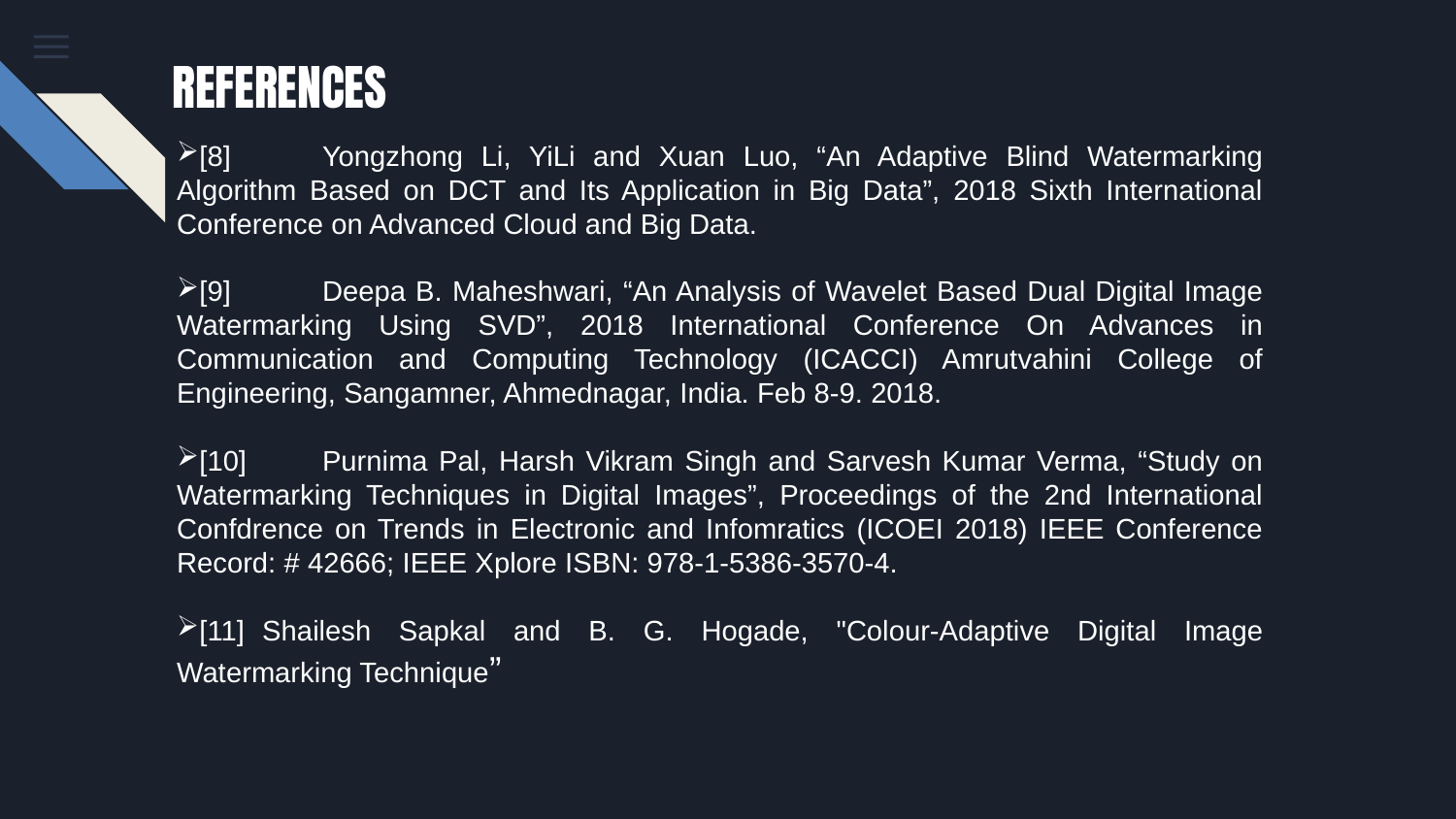

REFERENCES
[8]	Yongzhong Li, YiLi and Xuan Luo, “An Adaptive Blind Watermarking Algorithm Based on DCT and Its Application in Big Data”, 2018 Sixth International Conference on Advanced Cloud and Big Data.

[9]	Deepa B. Maheshwari, “An Analysis of Wavelet Based Dual Digital Image Watermarking Using SVD”, 2018 International Conference On Advances in Communication and Computing Technology (ICACCI) Amrutvahini College of Engineering, Sangamner, Ahmednagar, India. Feb 8-9. 2018.

[10]	Purnima Pal, Harsh Vikram Singh and Sarvesh Kumar Verma, “Study on Watermarking Techniques in Digital Images”, Proceedings of the 2nd International Confdrence on Trends in Electronic and Infomratics (ICOEI 2018) IEEE Conference Record: # 42666; IEEE Xplore ISBN: 978-1-5386-3570-4.

[11]	Shailesh Sapkal and B. G. Hogade, "Colour-Adaptive Digital Image Watermarking Technique”